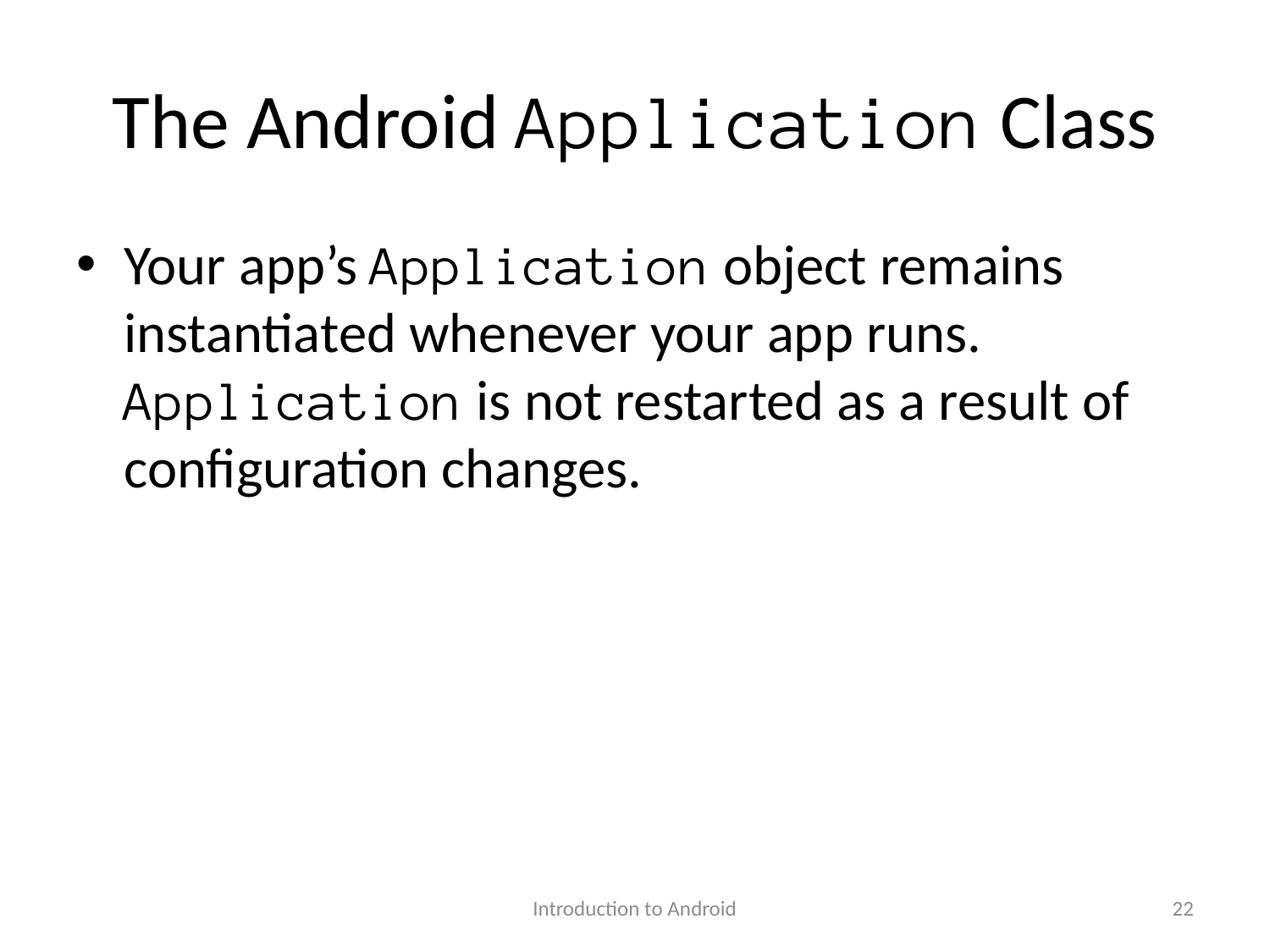

# The Android Application Class
Your app’s Application object remains instantiated whenever your app runs.  Application is not restarted as a result of configuration changes.
Introduction to Android
22